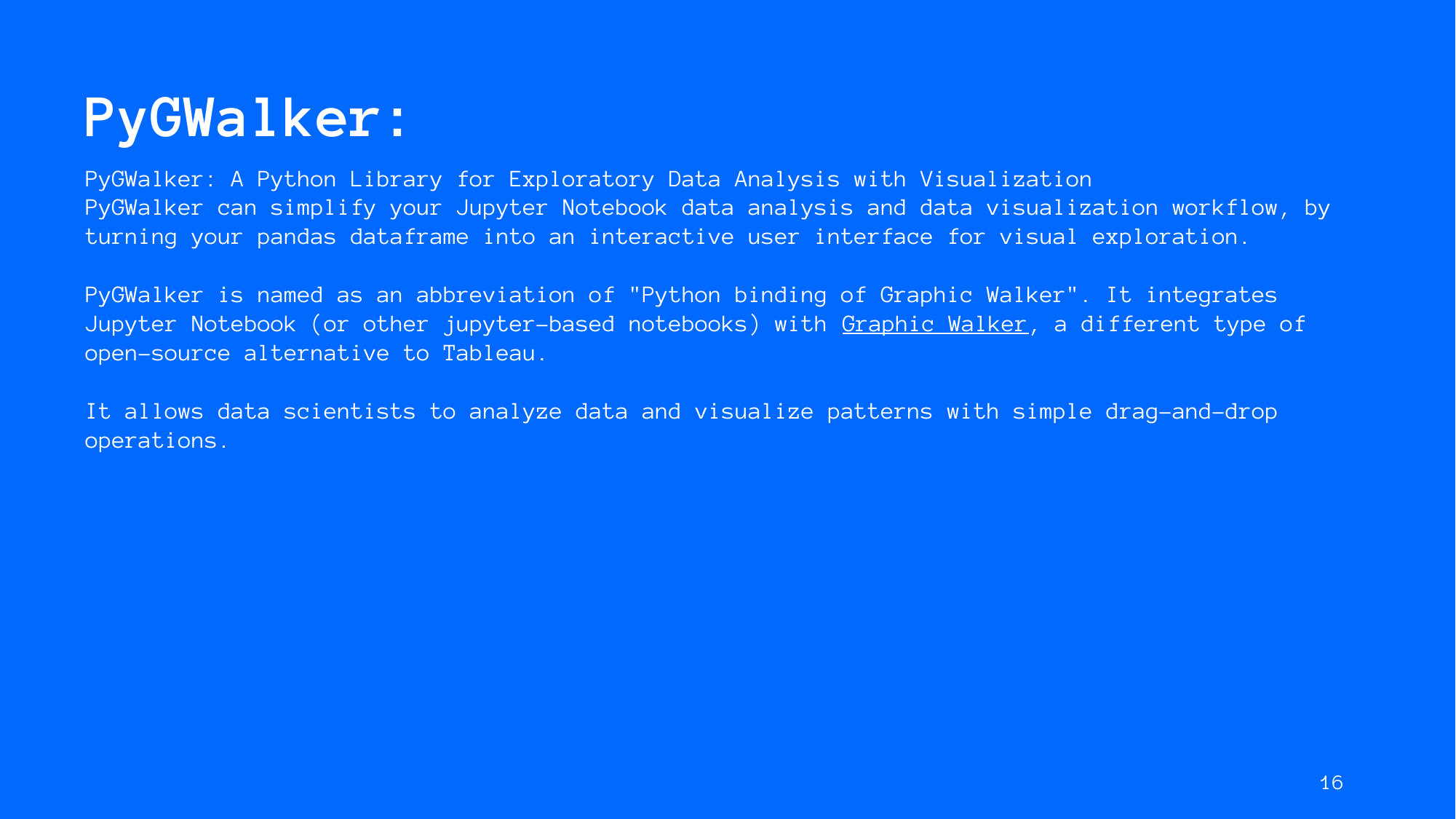

PyGWalker:
PyGWalker: A Python Library for Exploratory Data Analysis with Visualization
PyGWalker can simplify your Jupyter Notebook data analysis and data visualization workflow, by turning your pandas dataframe into an interactive user interface for visual exploration.

PyGWalker is named as an abbreviation of "Python binding of Graphic Walker". It integrates Jupyter Notebook (or other jupyter-based notebooks) with Graphic Walker, a different type of open-source alternative to Tableau.

It allows data scientists to analyze data and visualize patterns with simple drag-and-drop operations.
16